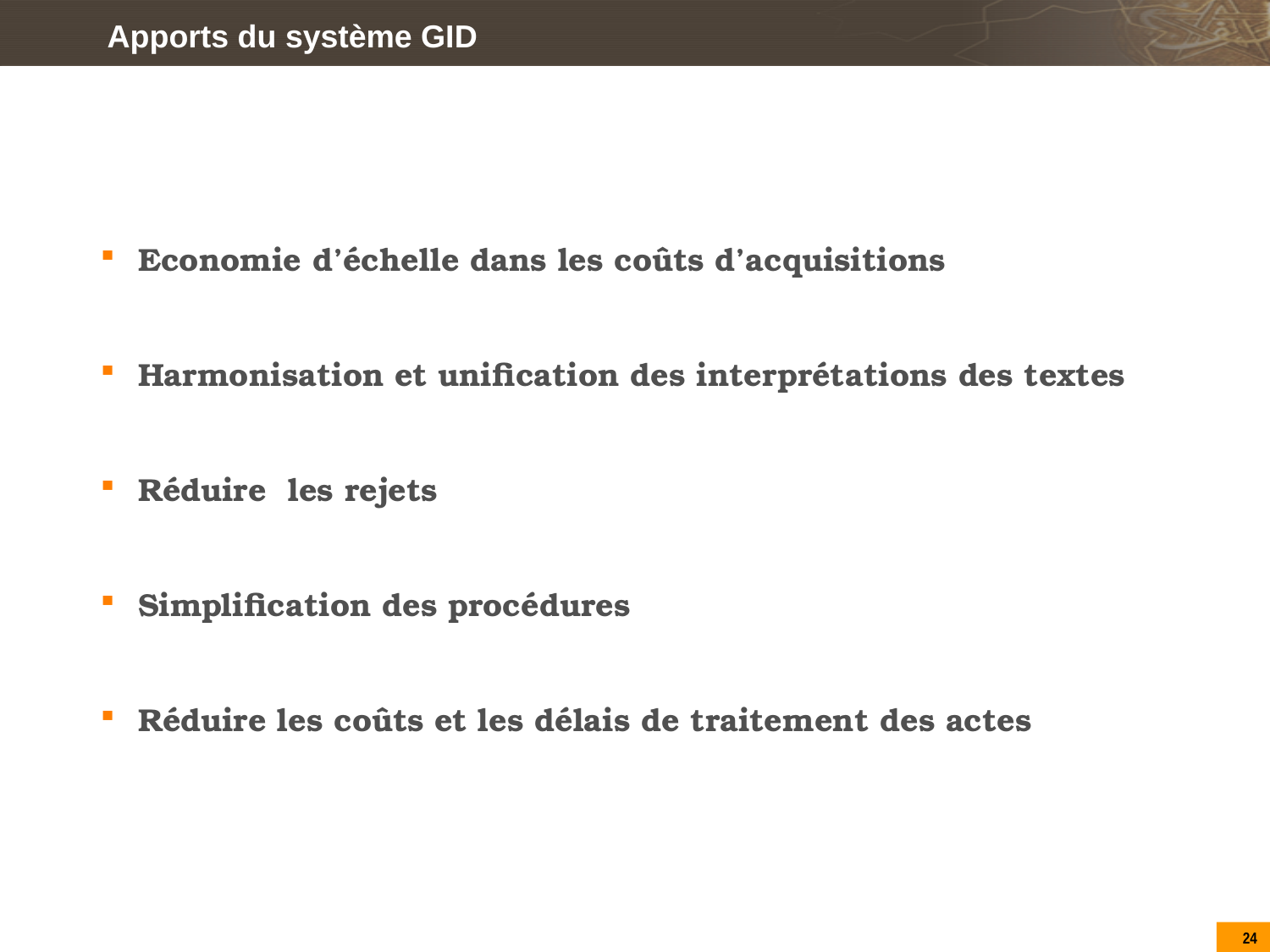

# Apports du système GID

Economie d’échelle dans les coûts d’acquisitions

Harmonisation et unification des interprétations des textes

Réduire  les rejets

Simplification des procédures

Réduire les coûts et les délais de traitement des actes

24